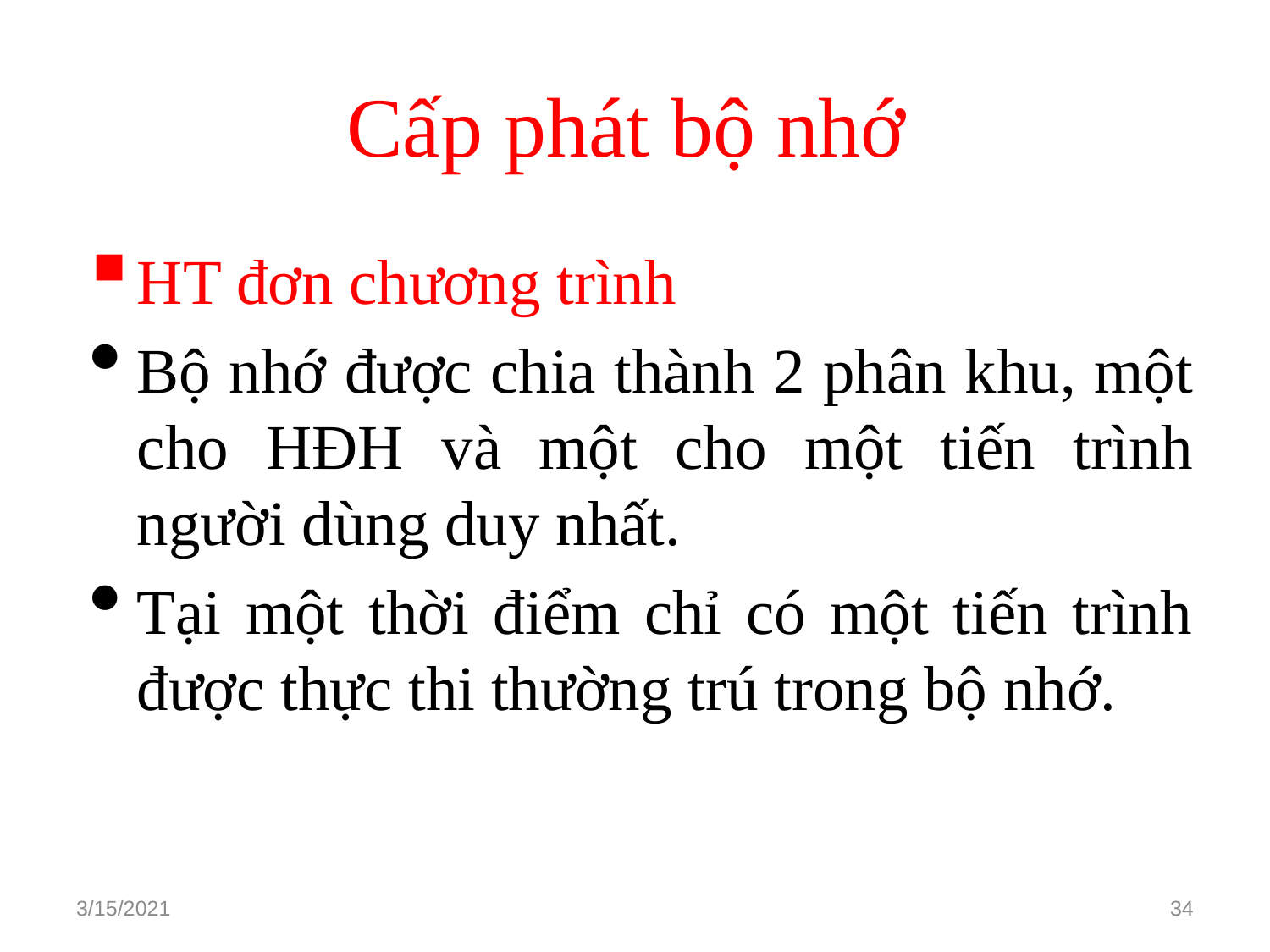

# Cấp phát bộ nhớ
HT đơn chương trình
Bộ nhớ được chia thành 2 phân khu, một cho HĐH và một cho một tiến trình người dùng duy nhất.
Tại một thời điểm chỉ có một tiến trình được thực thi thường trú trong bộ nhớ.
3/15/2021
34